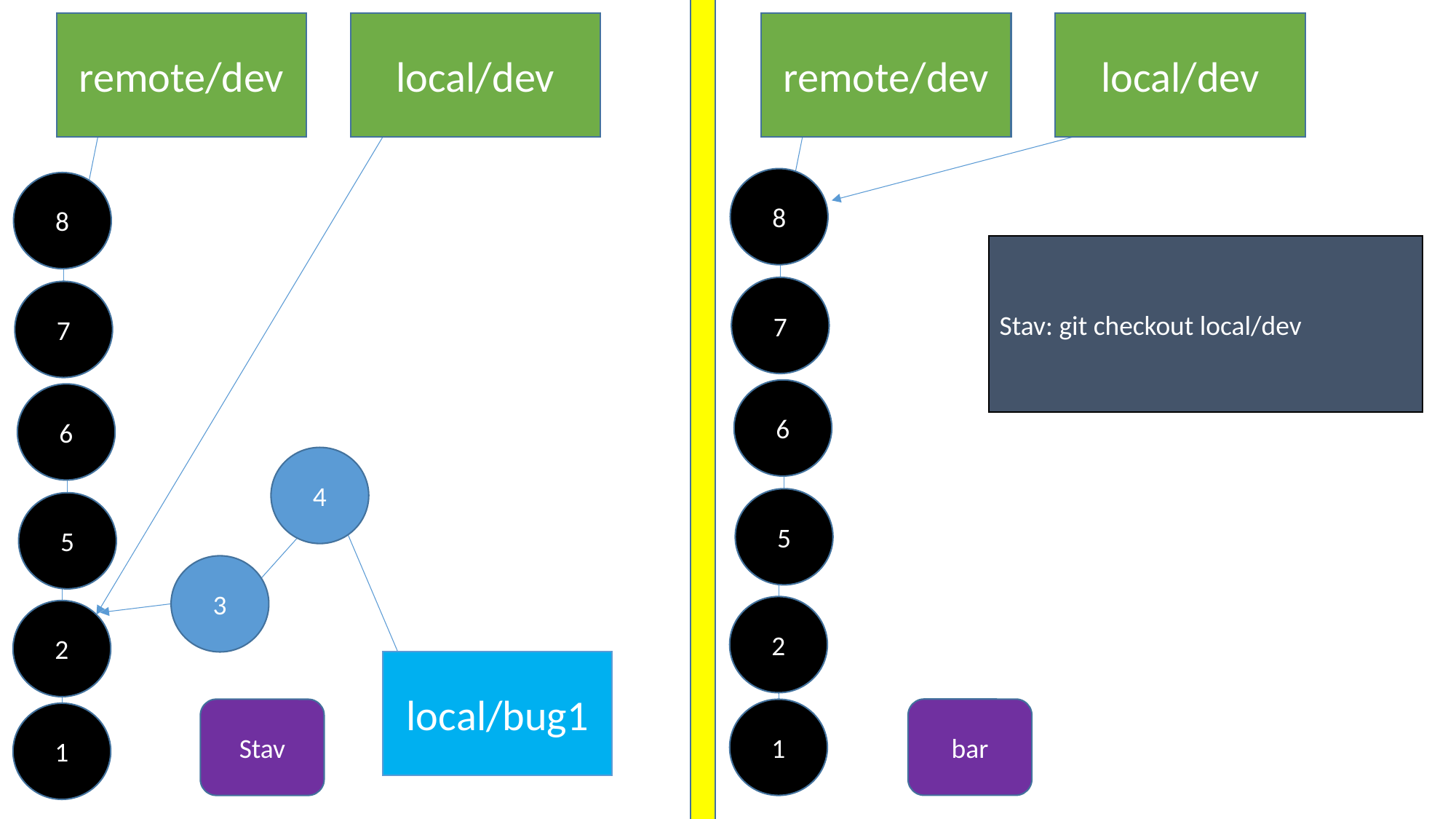

remote/dev
local/dev
remote/dev
local/dev
8
8
Stav: git checkout local/dev
7
7
6
6
4
5
5
3
2
2
local/bug1
bar
Stav
1
1